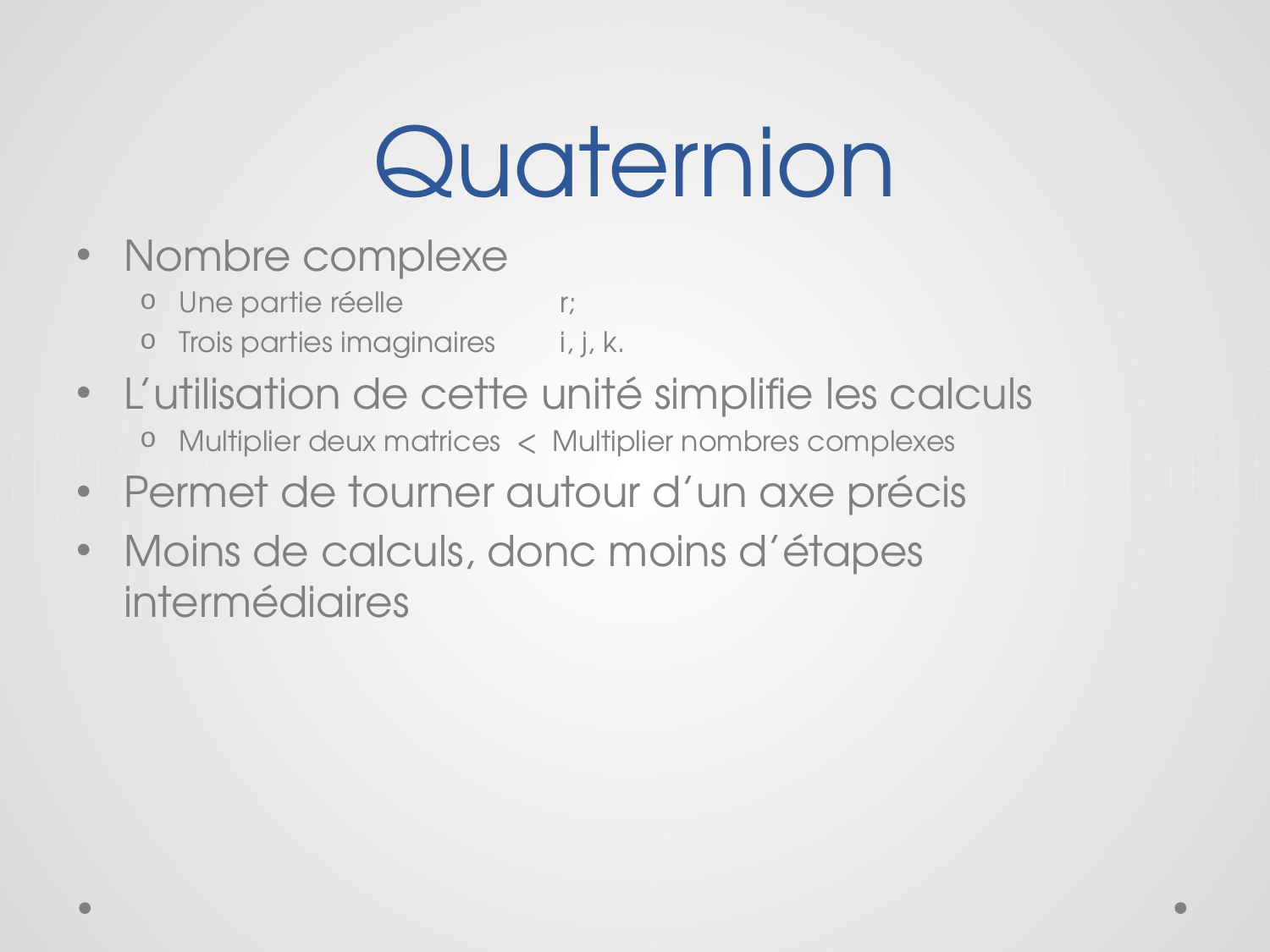

# Quaternion
Nombre complexe
Une partie réelle		r;
Trois parties imaginaires	i, j, k.
L’utilisation de cette unité simplifie les calculs
Multiplier deux matrices  <  Multiplier nombres complexes
Permet de tourner autour d’un axe précis
Moins de calculs, donc moins d’étapes intermédiaires